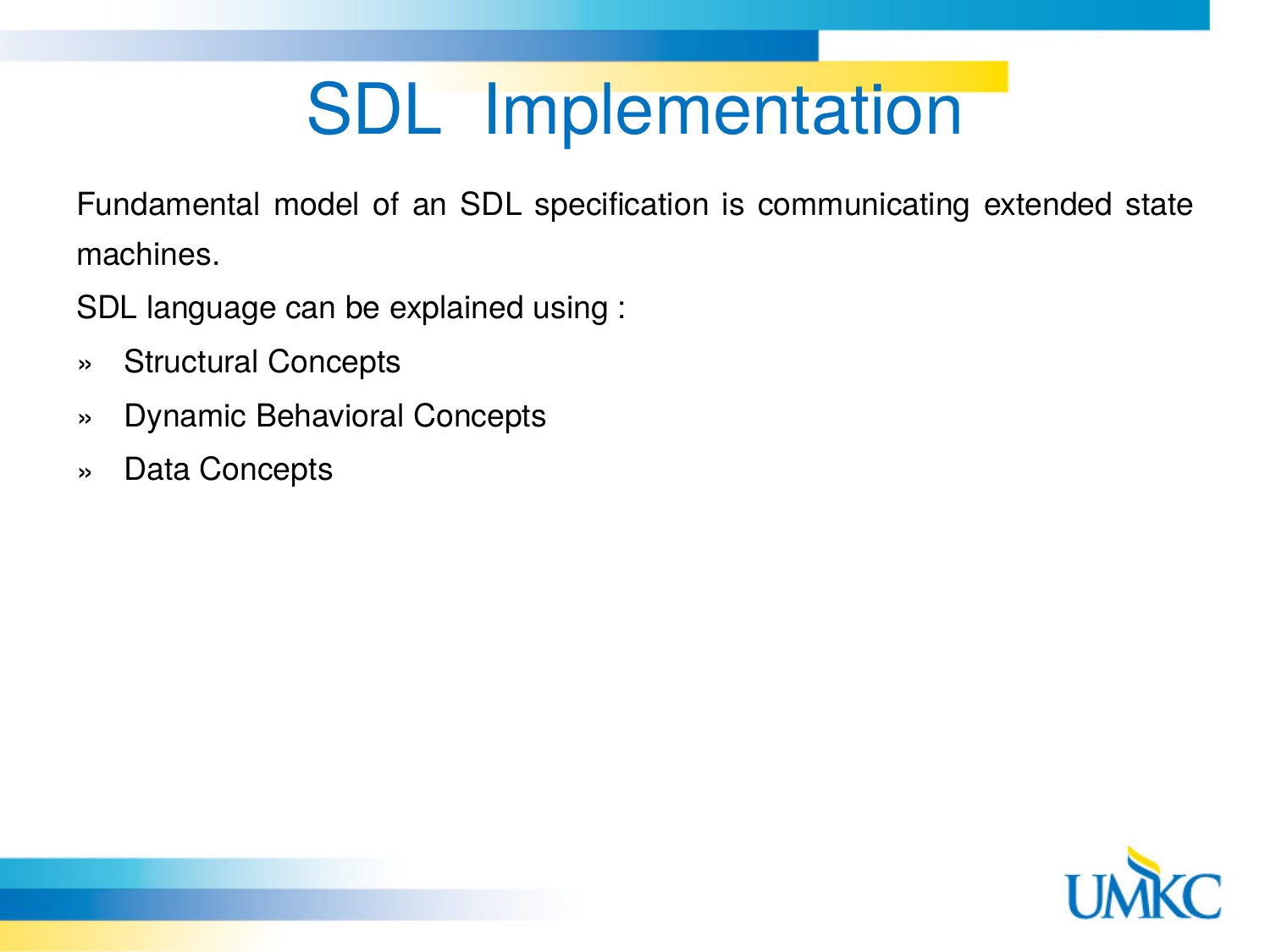

# SDL  Implementation
Fundamental model of an SDL specification is communicating extended state machines.
SDL language can be explained using :
Structural Concepts
Dynamic Behavioral Concepts
Data Concepts